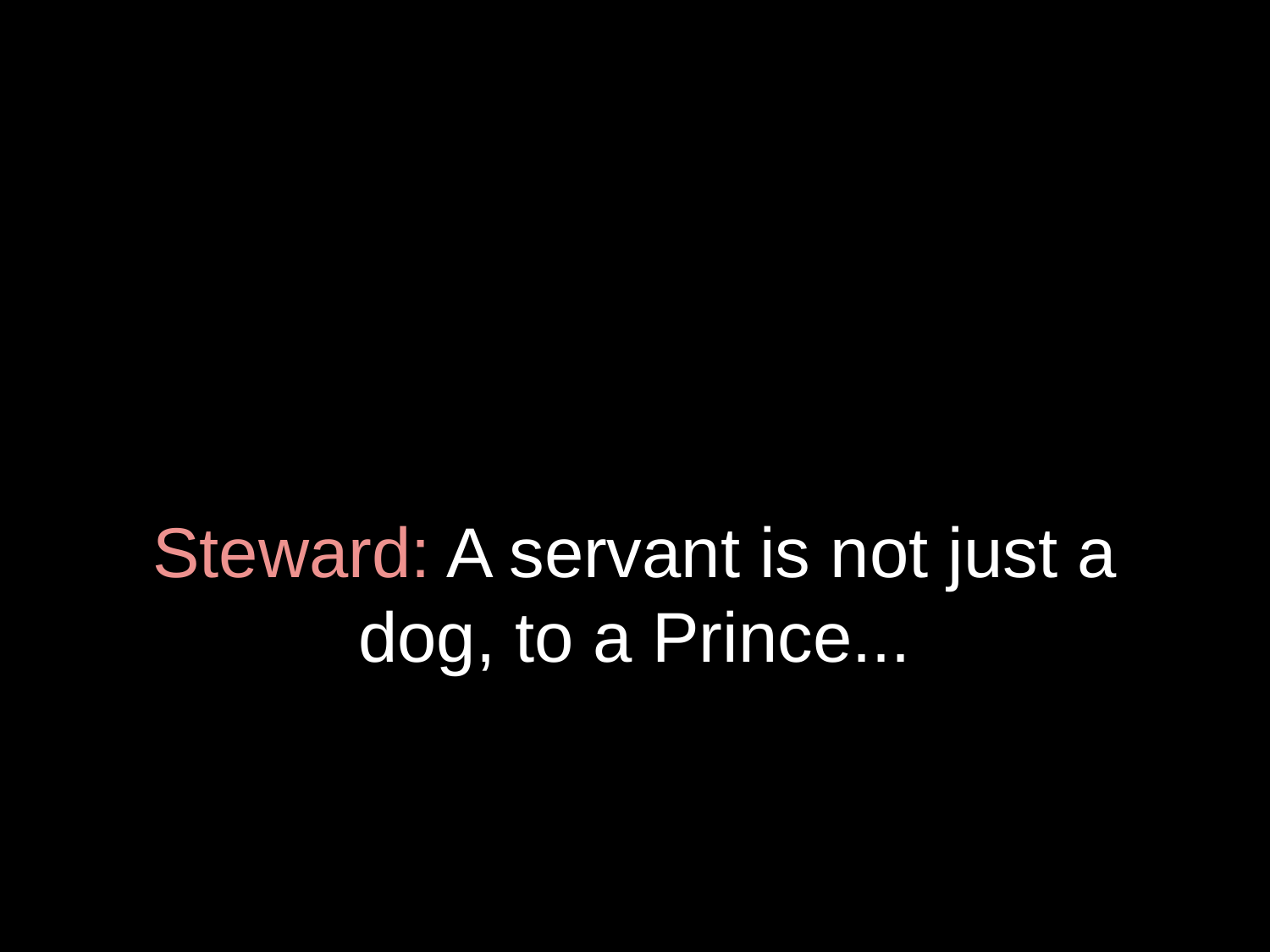

# Steward: A servant is not just a dog, to a Prince...